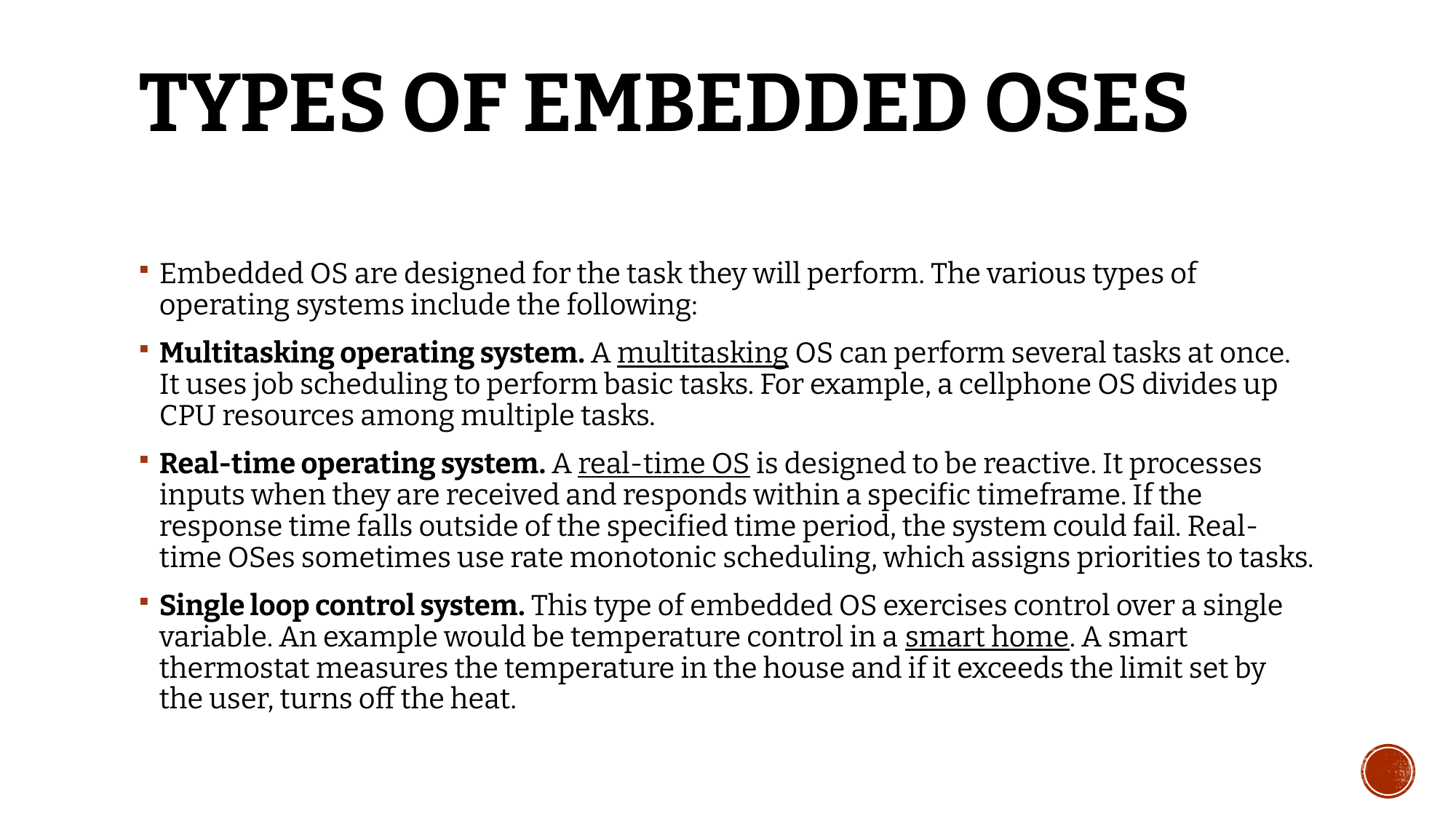

# Types of embedded OSes
Embedded OS are designed for the task they will perform. The various types of operating systems include the following:
Multitasking operating system. A multitasking OS can perform several tasks at once. It uses job scheduling to perform basic tasks. For example, a cellphone OS divides up CPU resources among multiple tasks.
Real-time operating system. A real-time OS is designed to be reactive. It processes inputs when they are received and responds within a specific timeframe. If the response time falls outside of the specified time period, the system could fail. Real-time OSes sometimes use rate monotonic scheduling, which assigns priorities to tasks.
Single loop control system. This type of embedded OS exercises control over a single variable. An example would be temperature control in a smart home. A smart thermostat measures the temperature in the house and if it exceeds the limit set by the user, turns off the heat.